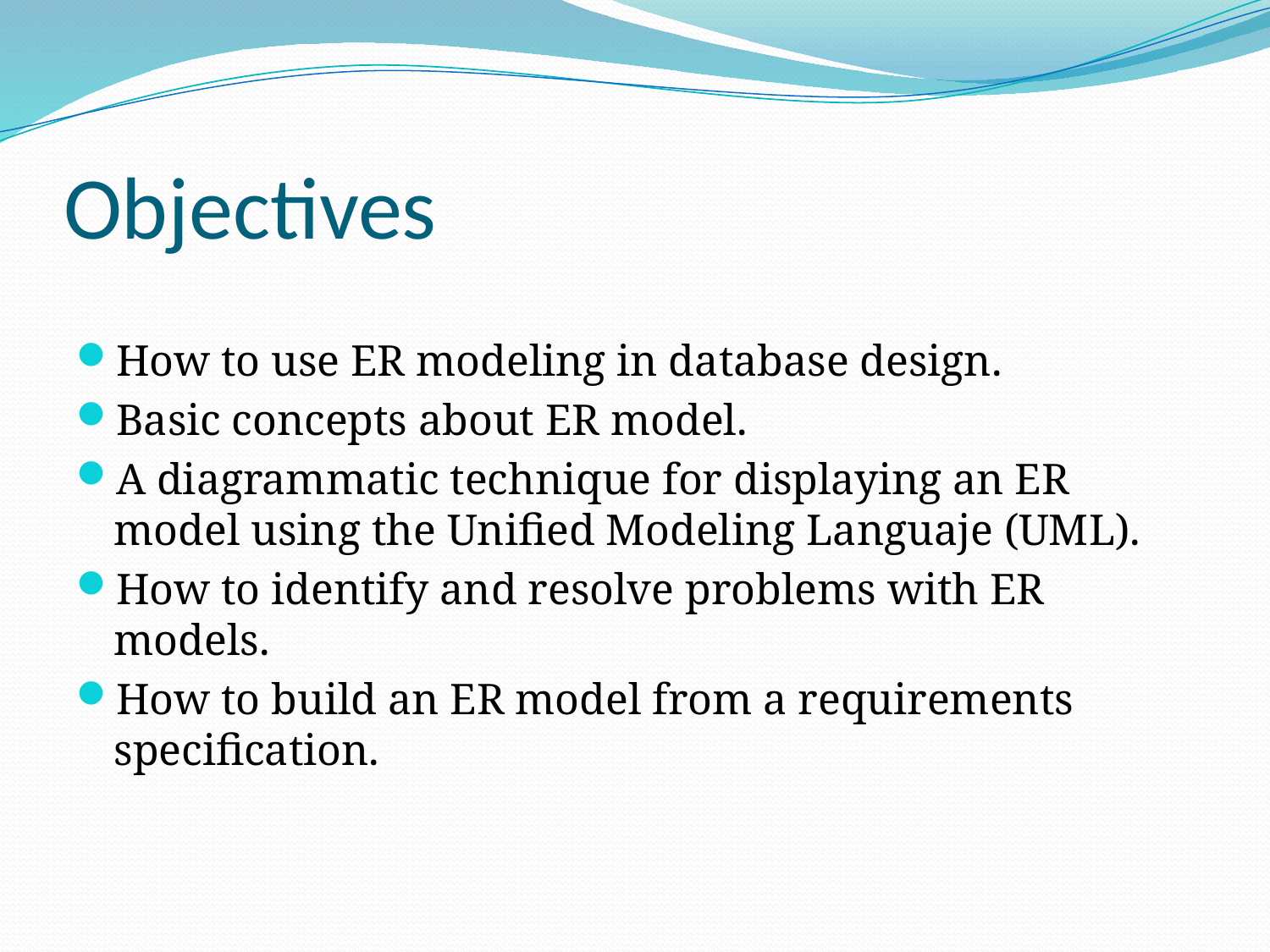

# Objectives

How to use ER modeling in database design.
Basic concepts about ER model.
A diagrammatic technique for displaying an ER model using the Unified Modeling Languaje (UML).
How to identify and resolve problems with ER models.
How to build an ER model from a requirements specification.